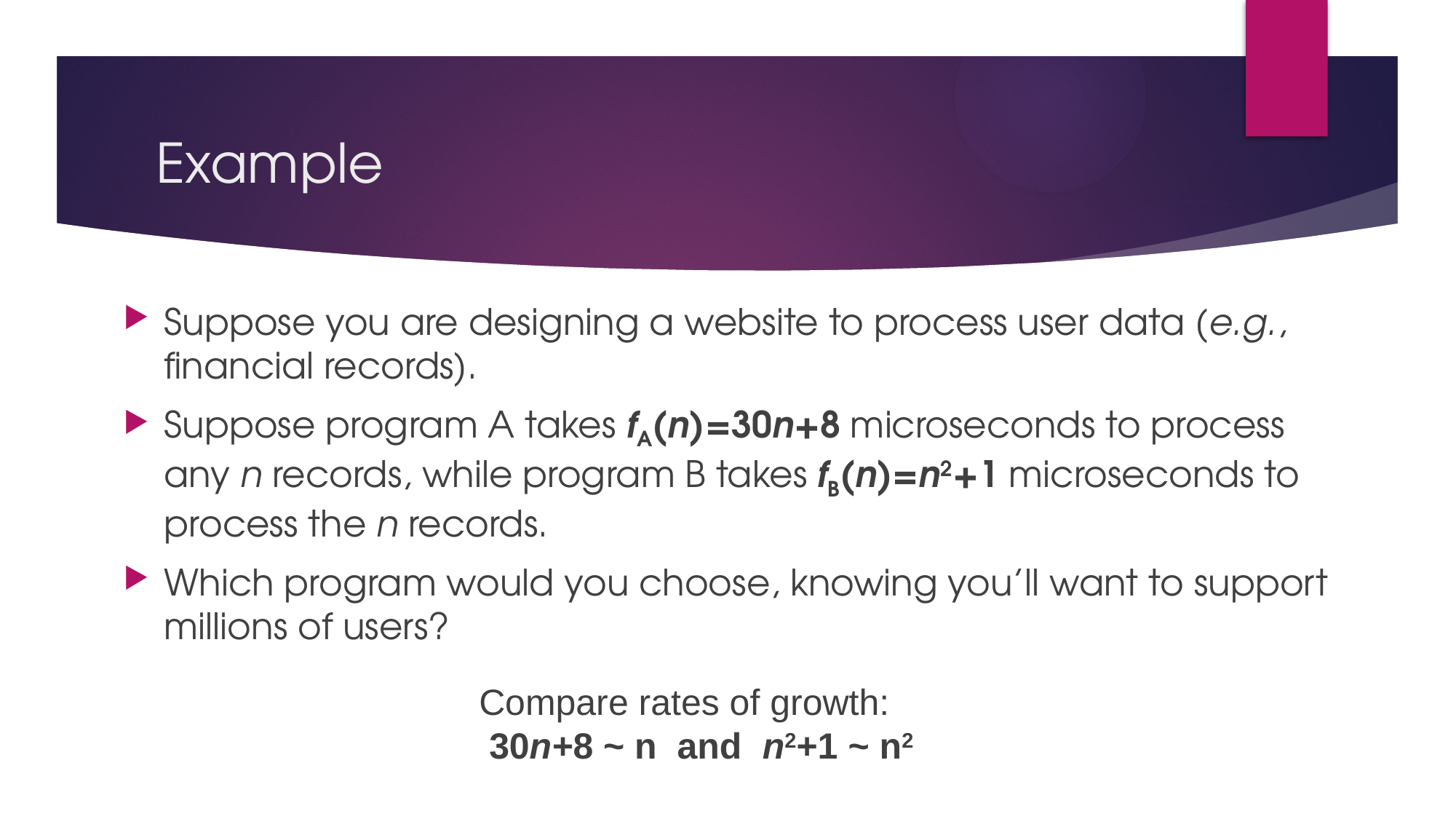

# Example
Suppose you are designing a website to process user data (e.g., financial records).
Suppose program A takes fA(n)=30n+8 microseconds to process any n records, while program B takes fB(n)=n2+1 microseconds to process the n records.
Which program would you choose, knowing you’ll want to support millions of users?
 Compare rates of growth:
  30n+8 ~ n  and  n2+1 ~ n2